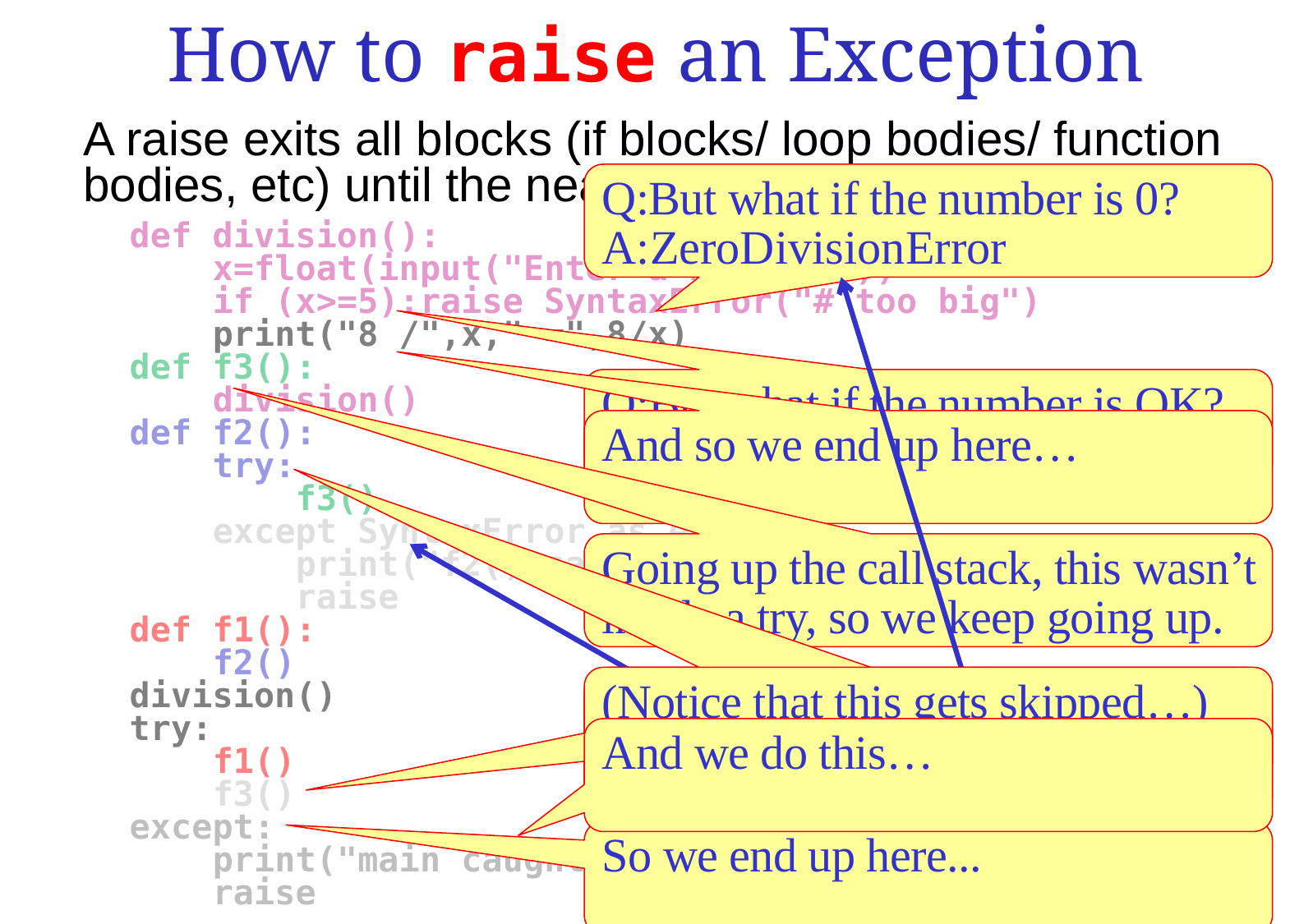

How to raise an Exception
A raise exits all blocks (if blocks/ loop bodies/ function bodies, etc) until the nearest enclosing “try” (if any):
def division():
    x=float(input("Enter a # < 5: "))
    if (x>=5):raise SyntaxError("# too big")
    print("8 /",x," =",8/x)
def f3():
    division()
def f2():
    try:
        f3()
    except SyntaxError as error:
        print("f2() caught:",error)
        raise
def f1():
    f2()
division()
try:
    f1()
    f3()
except:
    print("main caught an error")
    raise
Q:But what if the number is 0?
A:ZeroDivisionError

Q:But what if the number is OK?
A:Then we just move on...
And so we end up here…
Going up the call stack, this wasn’t inside a try, so we keep going up.
Going up the call stack, this try doesn’t trap this exception, so we keep going up.
(Notice that this gets skipped…)
And we do this…
So we end up here...